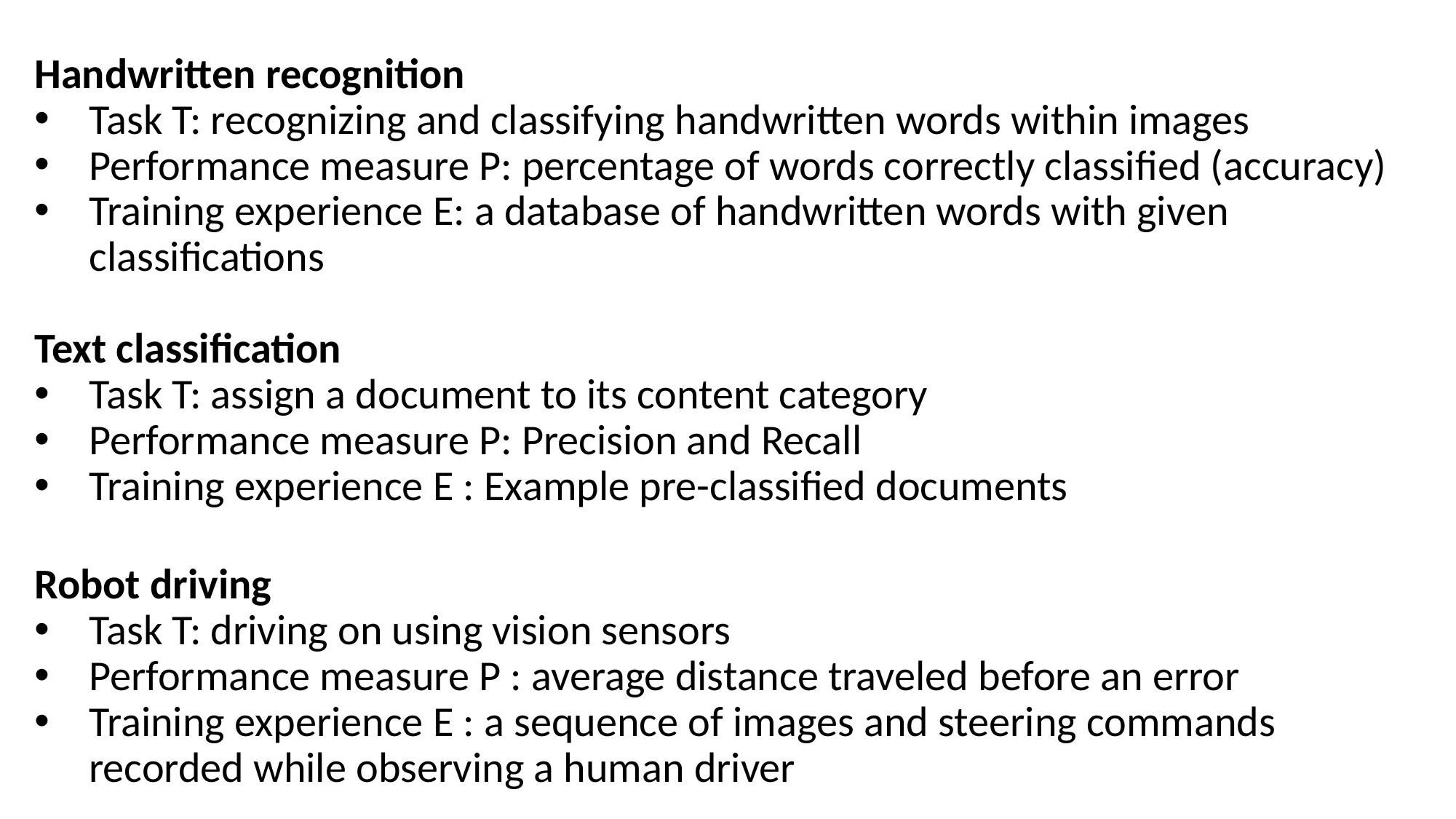

Handwritten recognition
Task T: recognizing and classifying handwritten words within images
Performance measure P: percentage of words correctly classified (accuracy)
Training experience E: a database of handwritten words with given classifications

Text classification
Task T: assign a document to its content category
Performance measure P: Precision and Recall
Training experience E : Example pre-classified documents
Robot driving
Task T: driving on using vision sensors
Performance measure P : average distance traveled before an error
Training experience E : a sequence of images and steering commands recorded while observing a human driver